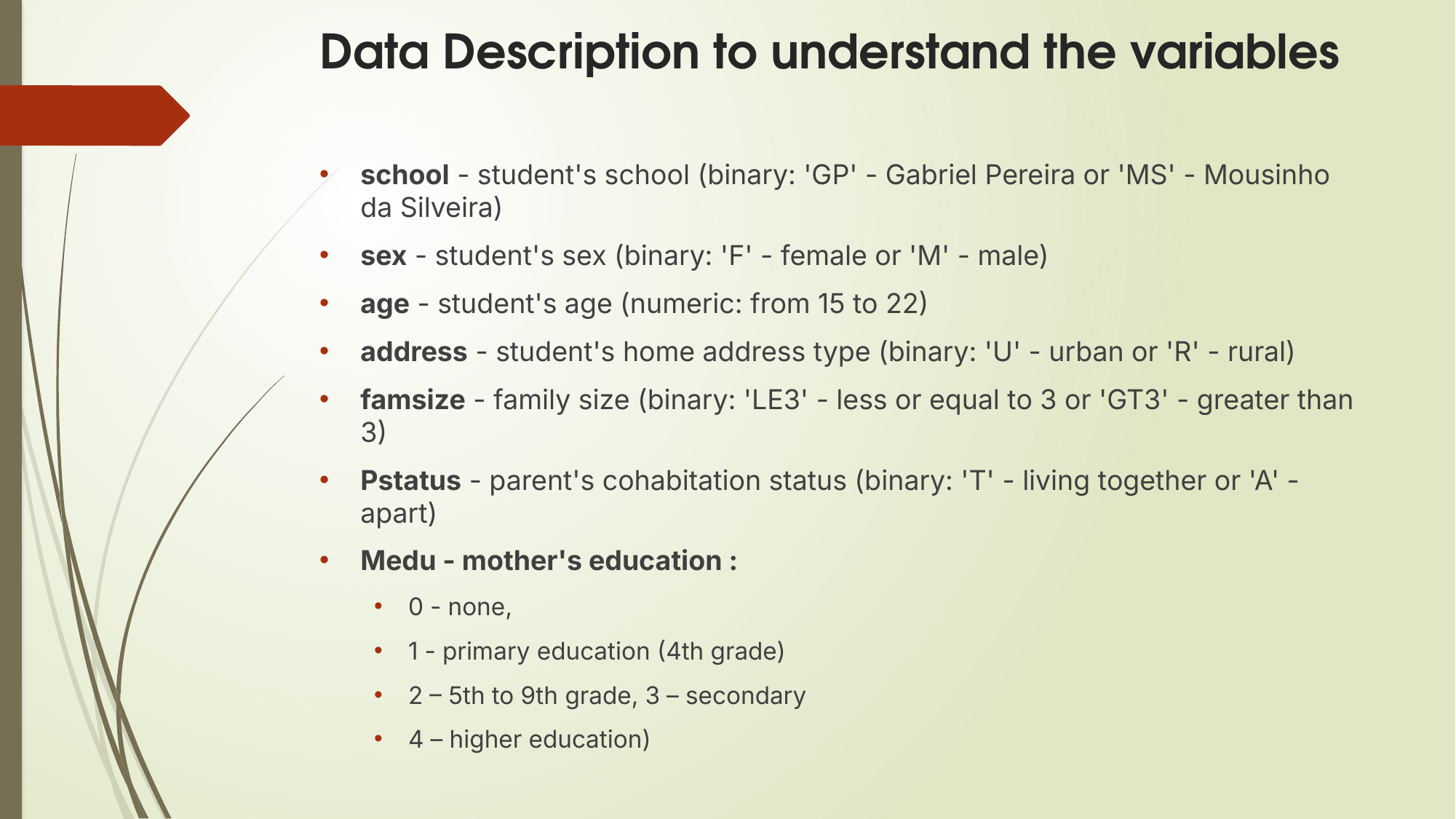

# Data Description to understand the variables
school - student's school (binary: 'GP' - Gabriel Pereira or 'MS' - Mousinho da Silveira)
sex - student's sex (binary: 'F' - female or 'M' - male)
age - student's age (numeric: from 15 to 22)
address - student's home address type (binary: 'U' - urban or 'R' - rural)
famsize - family size (binary: 'LE3' - less or equal to 3 or 'GT3' - greater than 3)
Pstatus - parent's cohabitation status (binary: 'T' - living together or 'A' - apart)
Medu - mother's education :
0 - none,
1 - primary education (4th grade)
2 – 5th to 9th grade, 3 – secondary
4 – higher education)